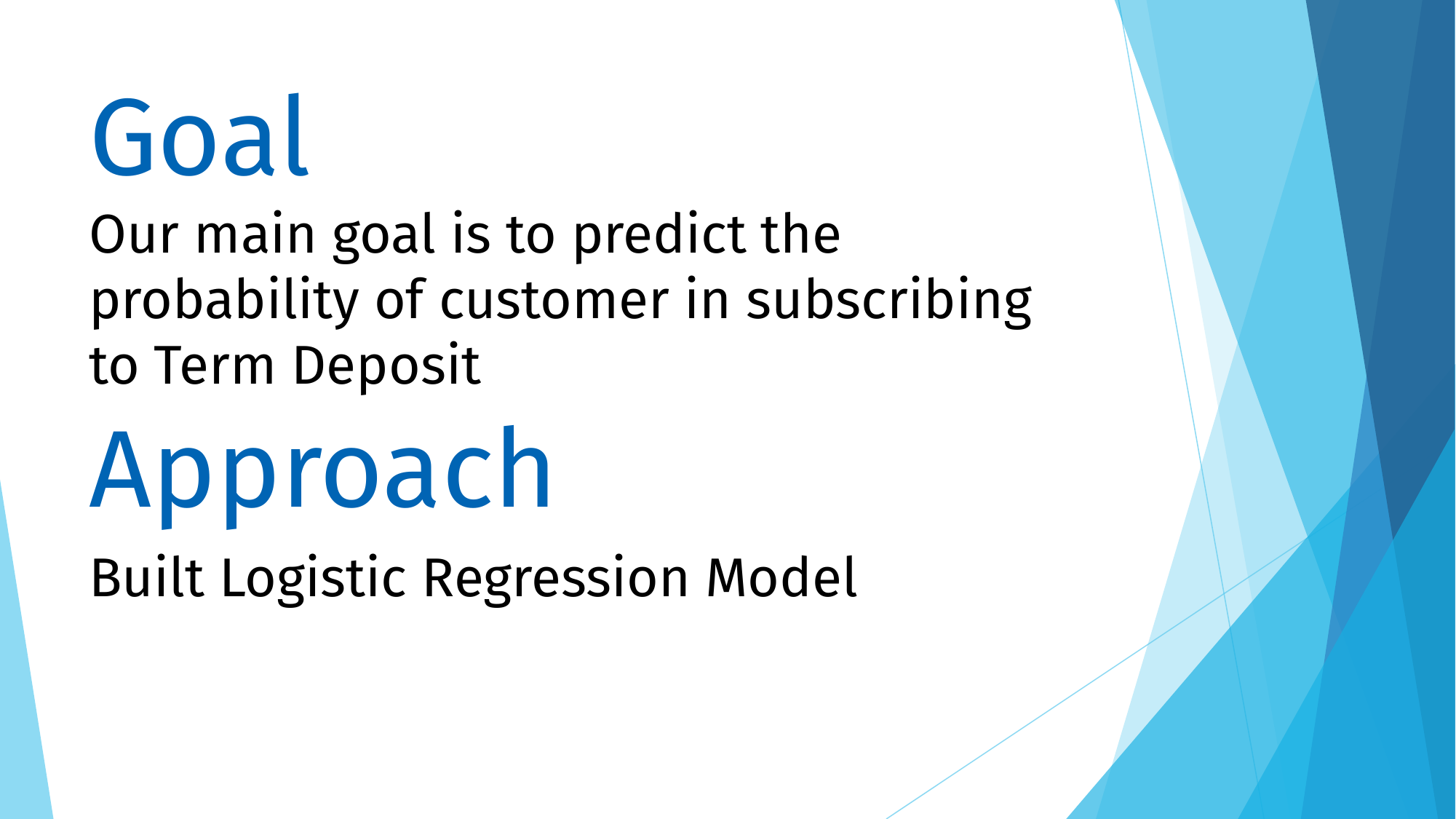

Goal

Our main goal is to predict the probability of customer in subscribing to Term Deposit
Approach
Built Logistic Regression Model